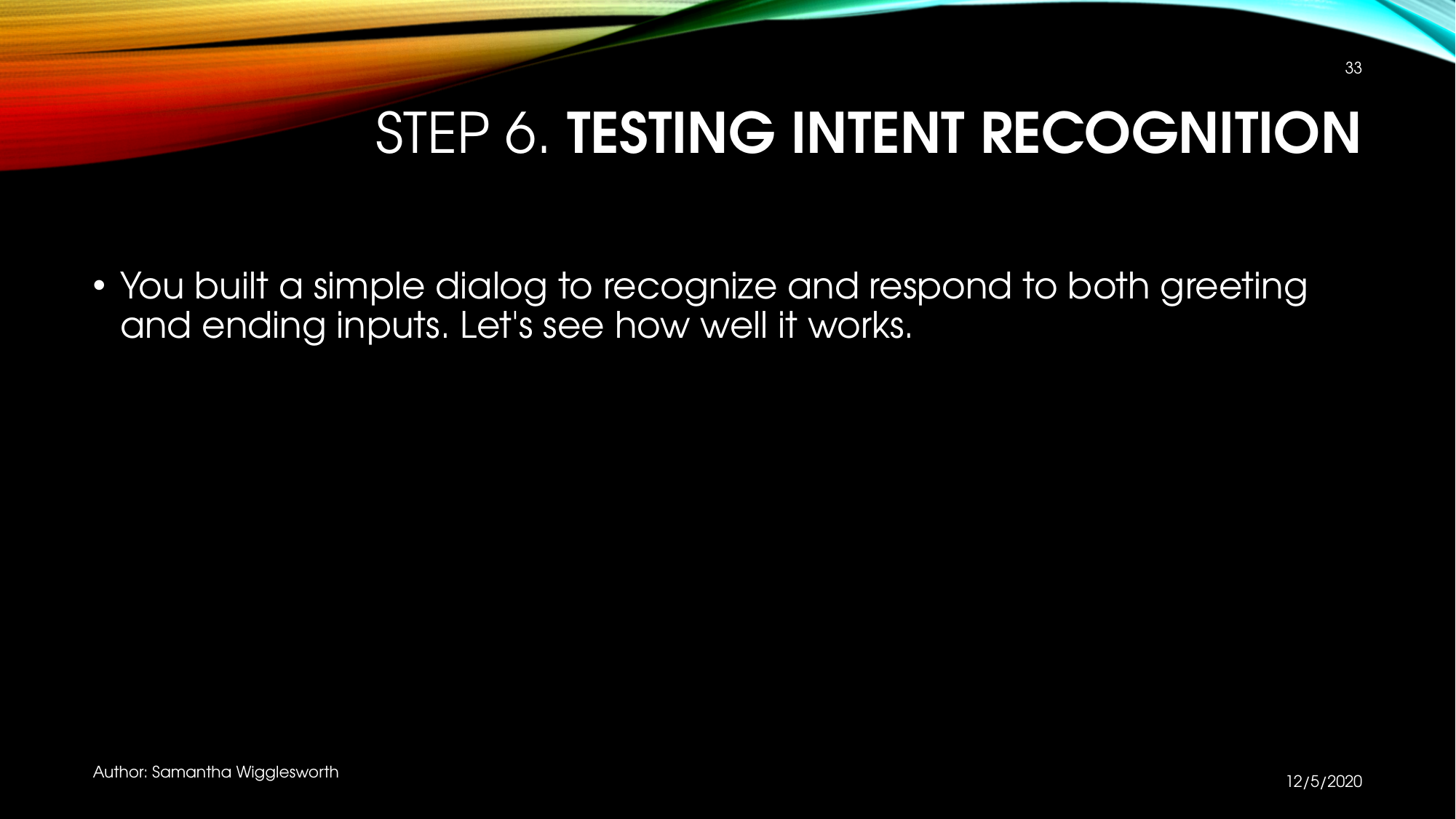

33
# STEP 6. Testing intent recognition
You built a simple dialog to recognize and respond to both greeting and ending inputs. Let's see how well it works.

Author: Samantha Wigglesworth

12/5/2020